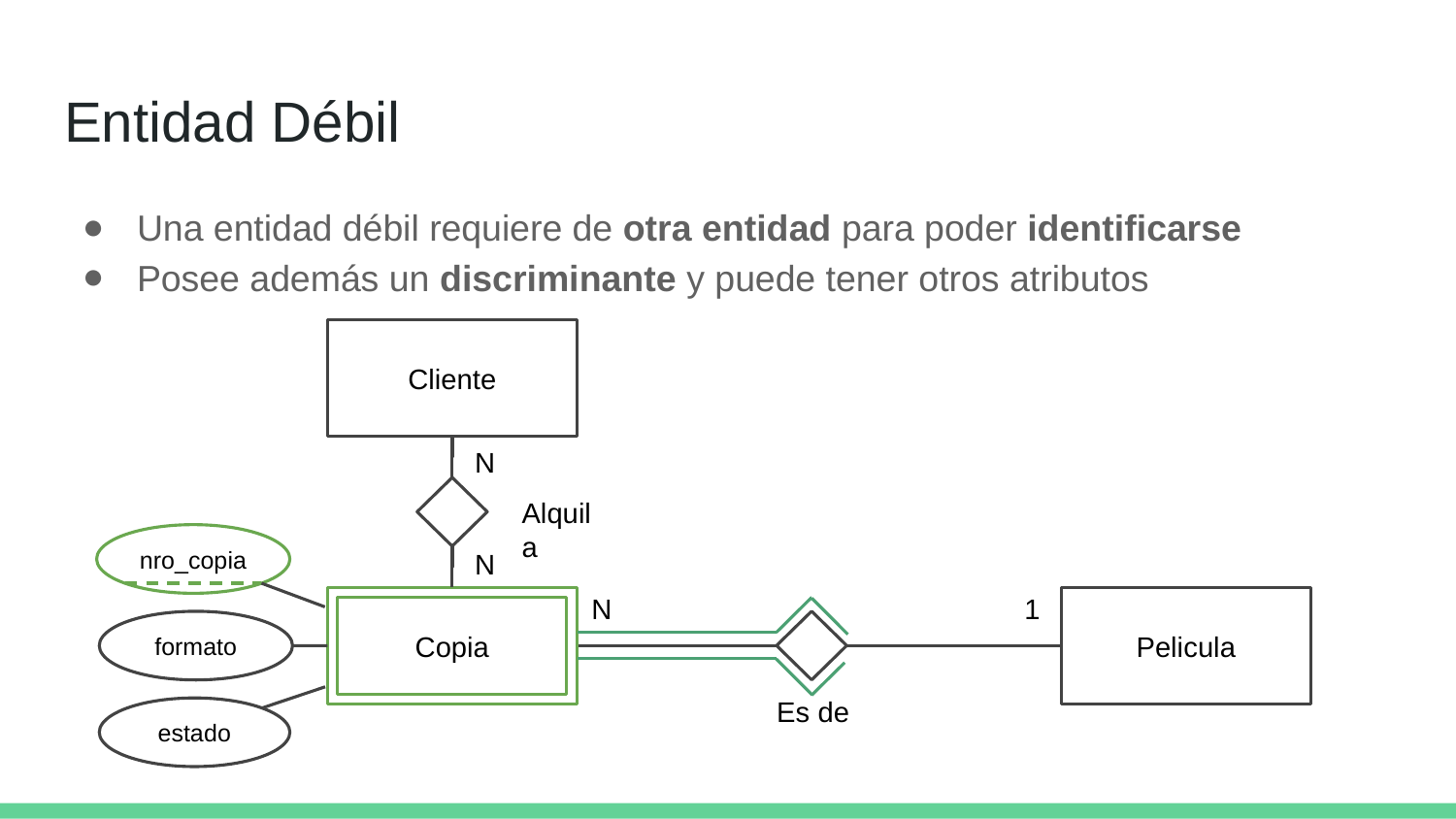

# Entidad Débil
Una entidad débil requiere de otra entidad para poder identificarse
Posee además un discriminante y puede tener otros atributos
Cliente
N

Alquila
N
N
1
Copia
Pelicula

Es de
nro_copia
formato
estado